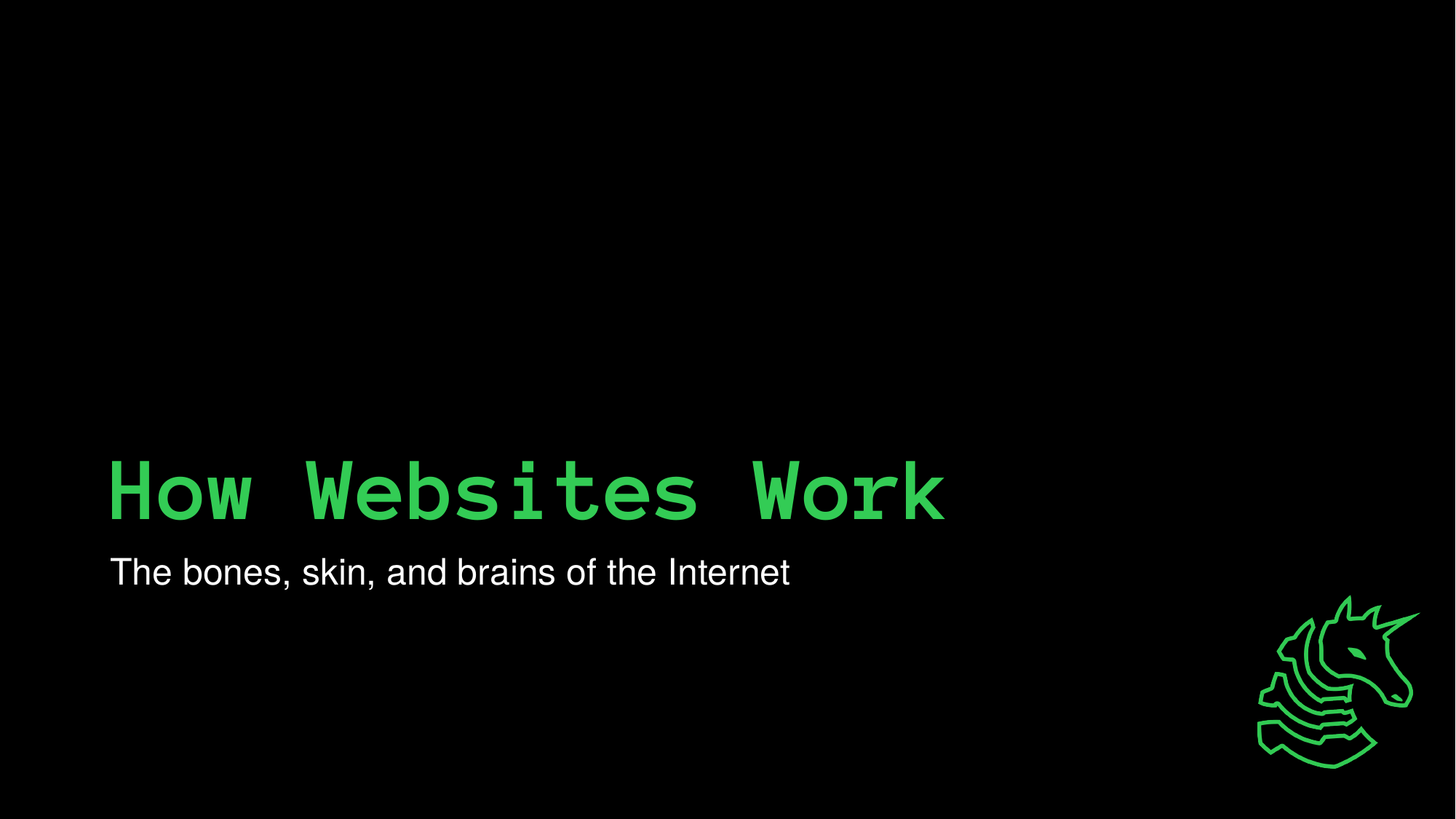

# How Websites Work
The bones, skin, and brains of the Internet